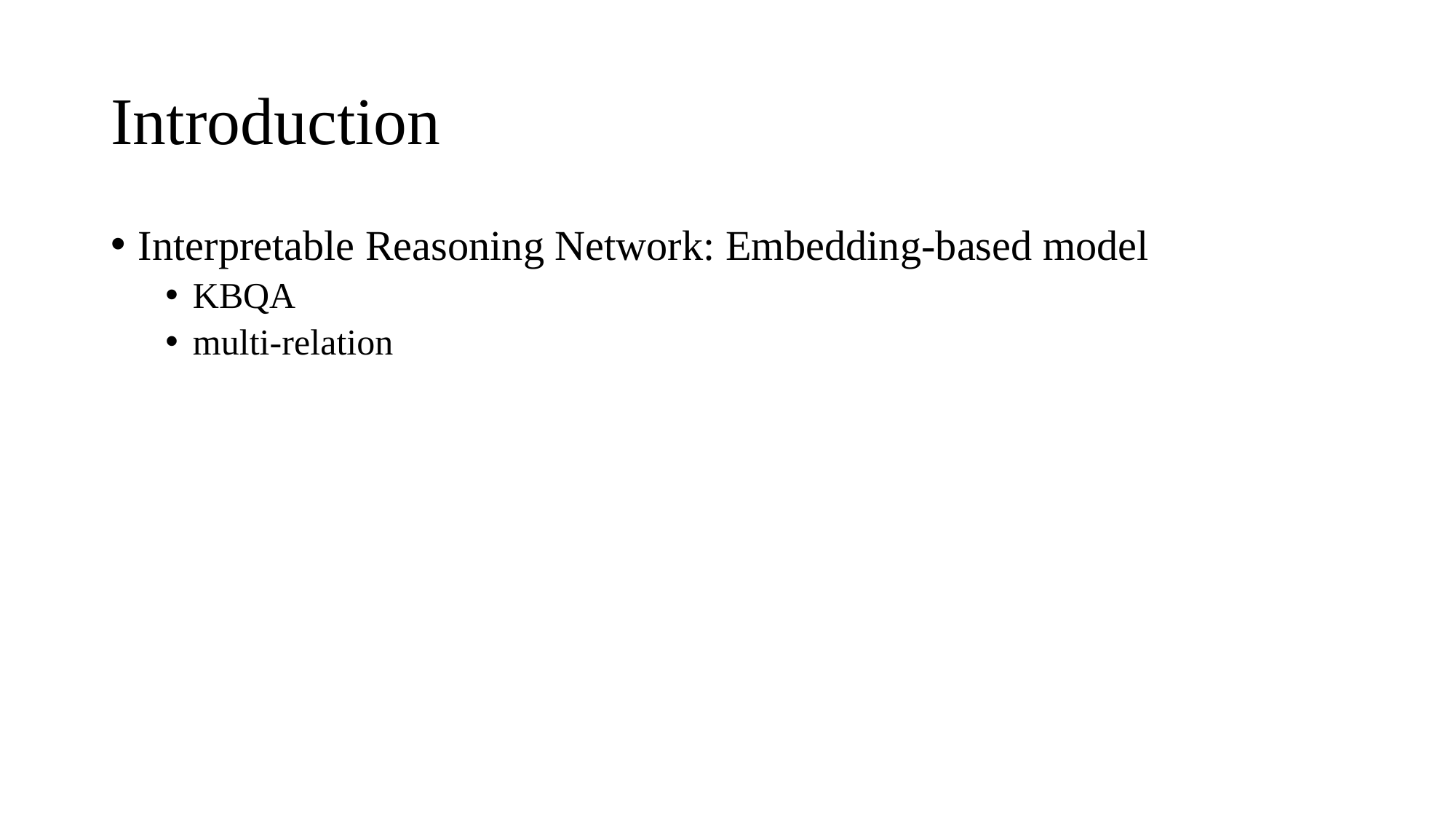

# Introduction
Interpretable Reasoning Network: Embedding-based model
KBQA
multi-relation